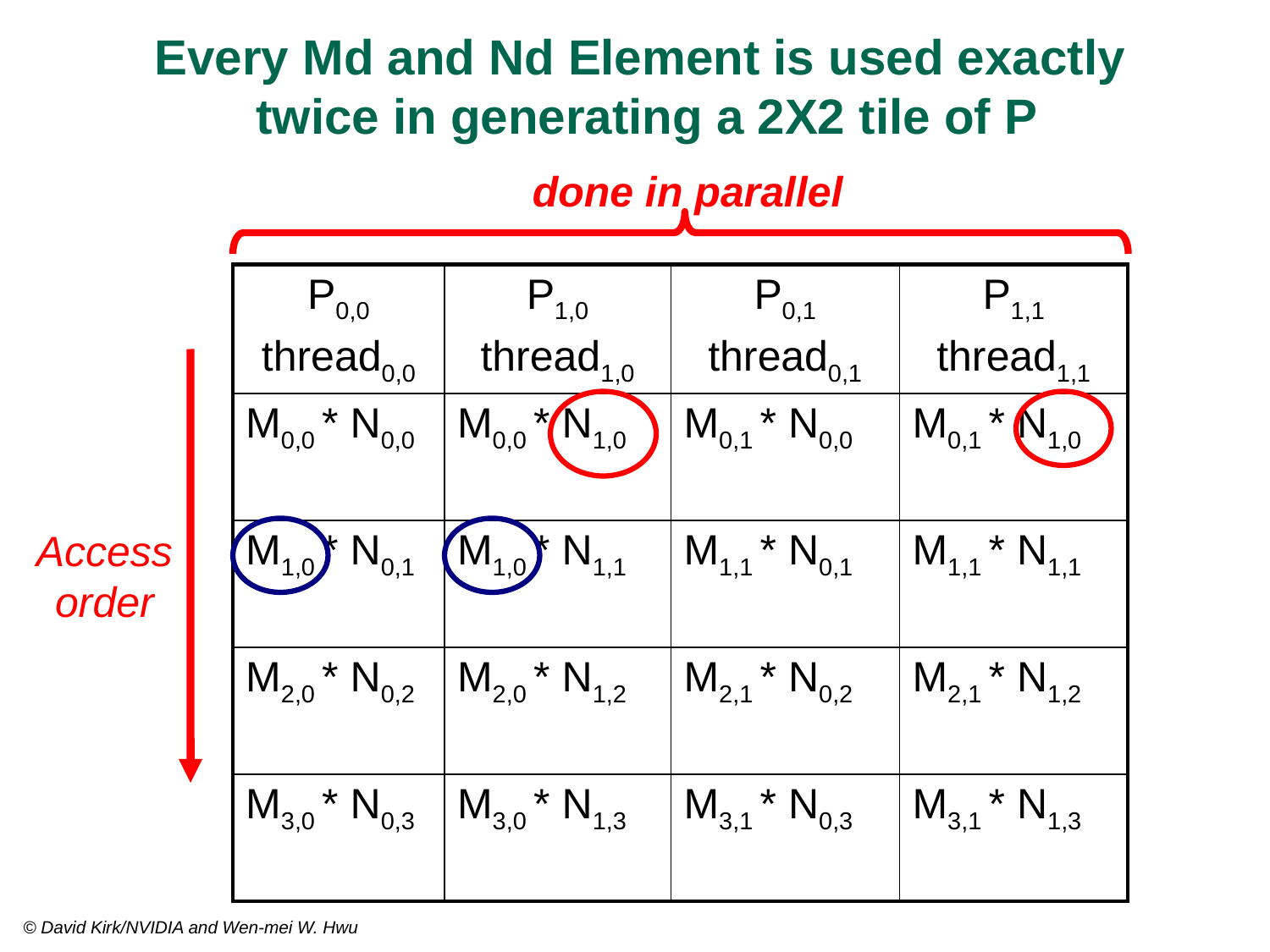

# Every Md and Nd Element is used exactly twice in generating a 2X2 tile of P
done in parallel
| P0,0 thread0,0 | P1,0 thread1,0 | P0,1 thread0,1 | P1,1 thread1,1 |
| --- | --- | --- | --- |
| M0,0 \* N0,0 | M0,0 \* N1,0 | M0,1 \* N0,0 | M0,1 \* N1,0 |
| M1,0 \* N0,1 | M1,0 \* N1,1 | M1,1 \* N0,1 | M1,1 \* N1,1 |
| M2,0 \* N0,2 | M2,0 \* N1,2 | M2,1 \* N0,2 | M2,1 \* N1,2 |
| M3,0 \* N0,3 | M3,0 \* N1,3 | M3,1 \* N0,3 | M3,1 \* N1,3 |

Access
order

© David Kirk/NVIDIA and Wen-mei W. Hwu